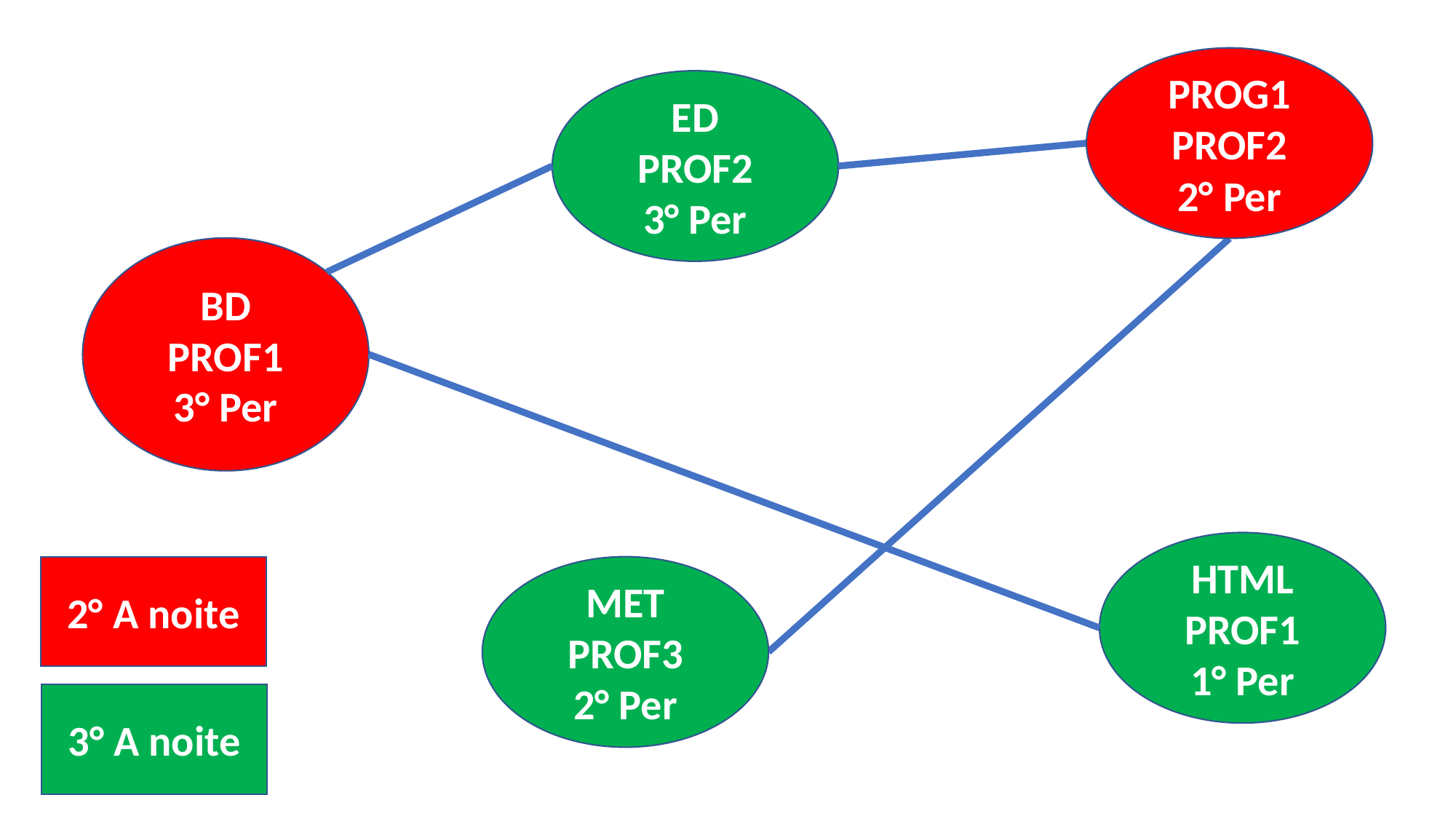

PROG1
PROF2
2° Per
ED
PROF2
3° Per
BD
PROF1
3° Per
HTML
PROF1
1° Per
2° A noite
MET
PROF3
2° Per
3° A noite